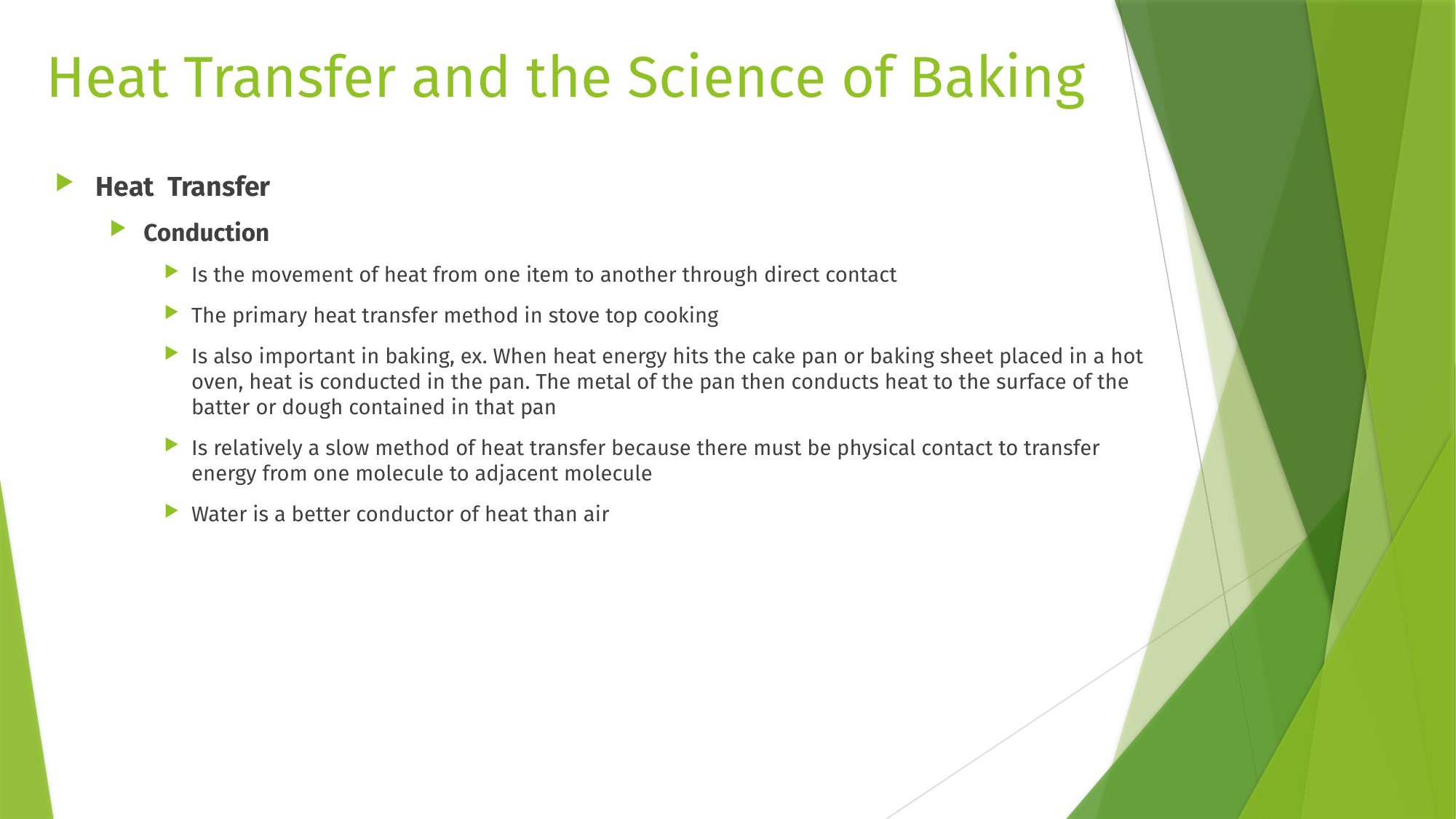

# Heat Transfer and the Science of Baking
Heat  Transfer
Conduction
Is the movement of heat from one item to another through direct contact
The primary heat transfer method in stove top cooking
Is also important in baking, ex. When heat energy hits the cake pan or baking sheet placed in a hot oven, heat is conducted in the pan. The metal of the pan then conducts heat to the surface of the batter or dough contained in that pan
Is relatively a slow method of heat transfer because there must be physical contact to transfer energy from one molecule to adjacent molecule
Water is a better conductor of heat than air